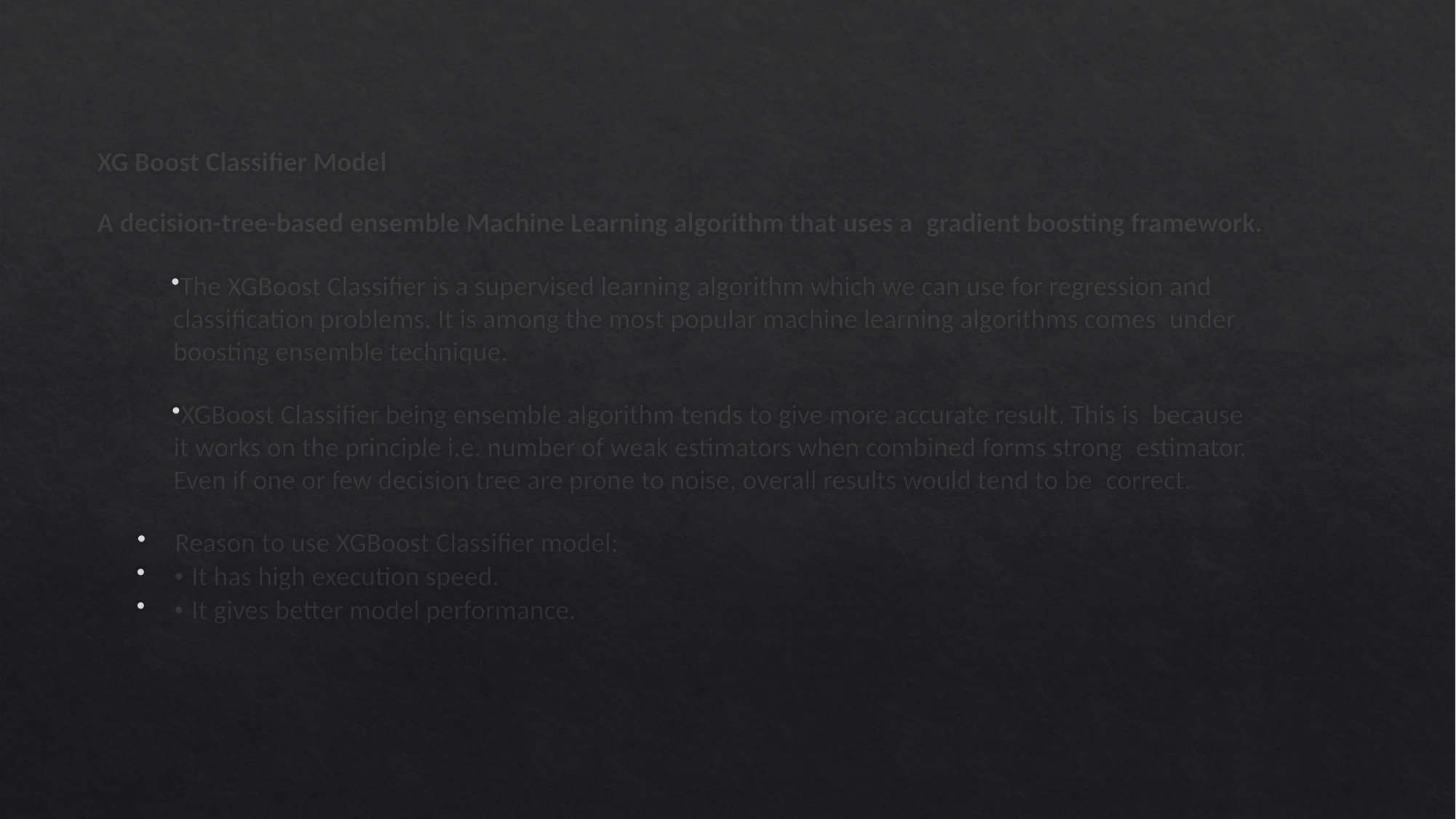

XG Boost Classifier Model
A decision-tree-based ensemble Machine Learning algorithm that uses a  gradient boosting framework.
The XGBoost Classifier is a supervised learning algorithm which we can use for regression and  classification problems. It is among the most popular machine learning algorithms comes  under boosting ensemble technique.
XGBoost Classifier being ensemble algorithm tends to give more accurate result. This is  because it works on the principle i.e. number of weak estimators when combined forms strong  estimator. Even if one or few decision tree are prone to noise, overall results would tend to be  correct.
Reason to use XGBoost Classifier model:
• It has high execution speed.
• It gives better model performance.